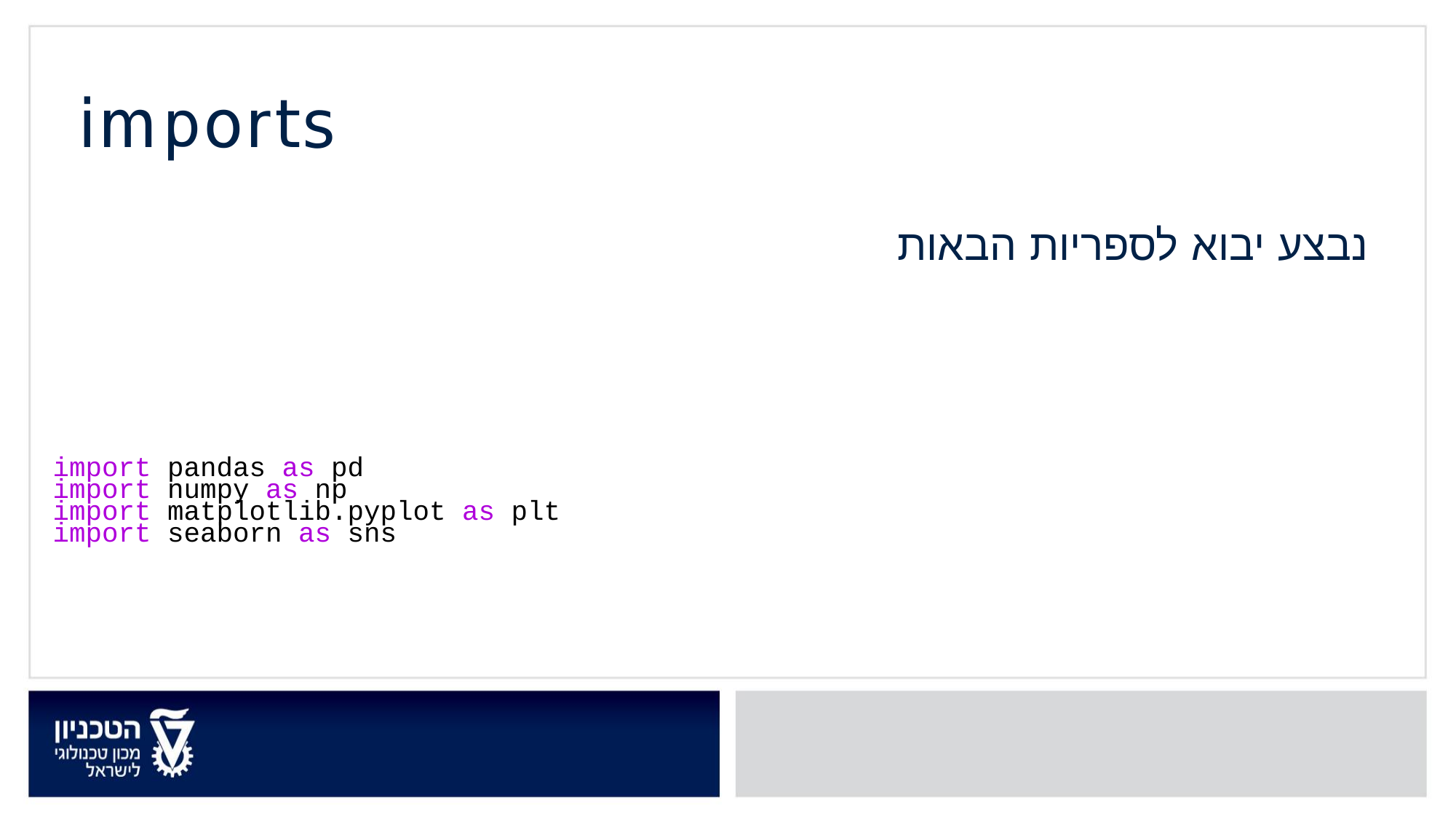

imports
נבצע יבוא לספריות הבאות
import pandas as pd
import numpy as np
import matplotlib.pyplot as plt
import seaborn as sns